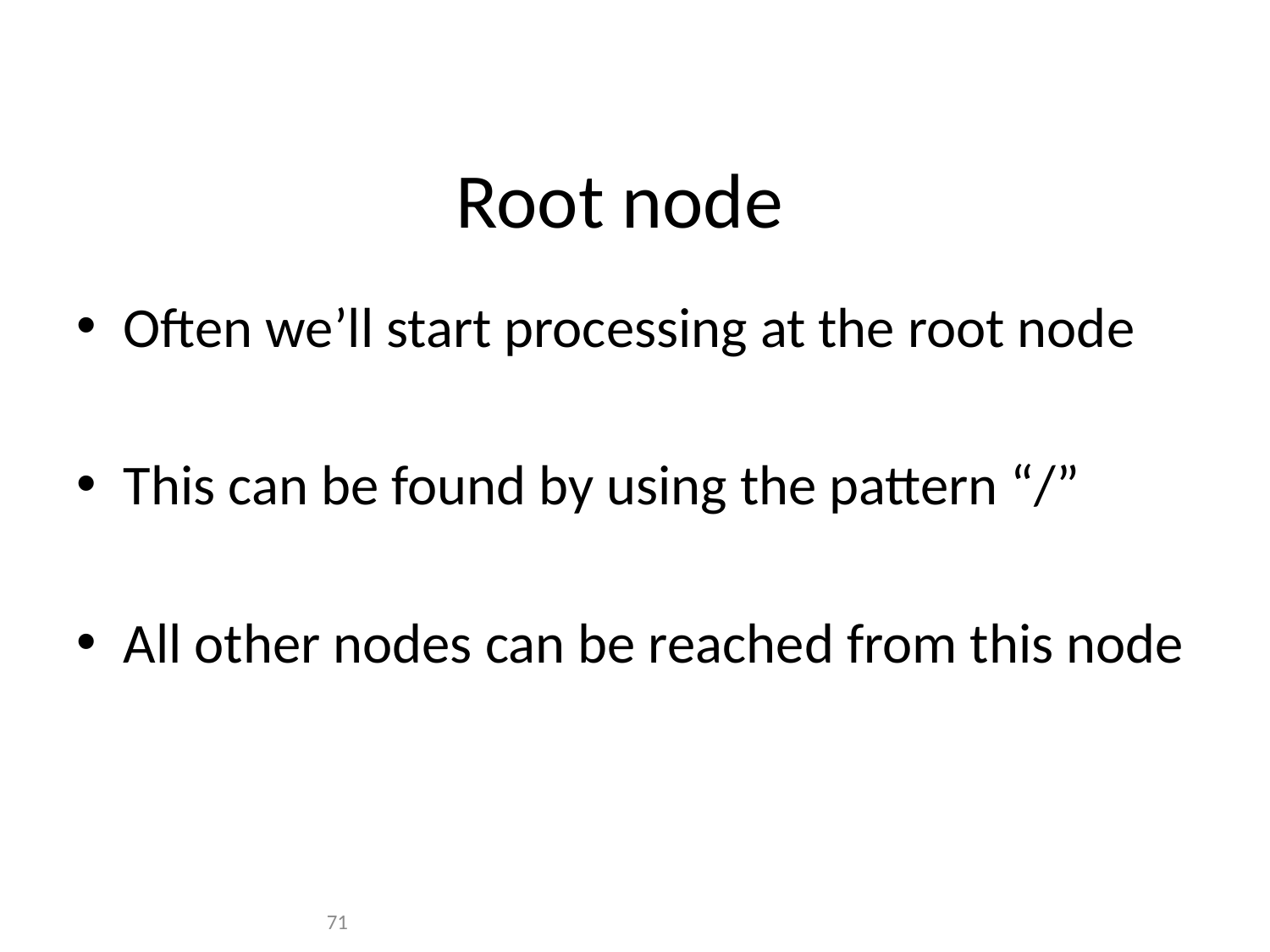

Root node
Often we’ll start processing at the root node

This can be found by using the pattern “/”

All other nodes can be reached from this node
71